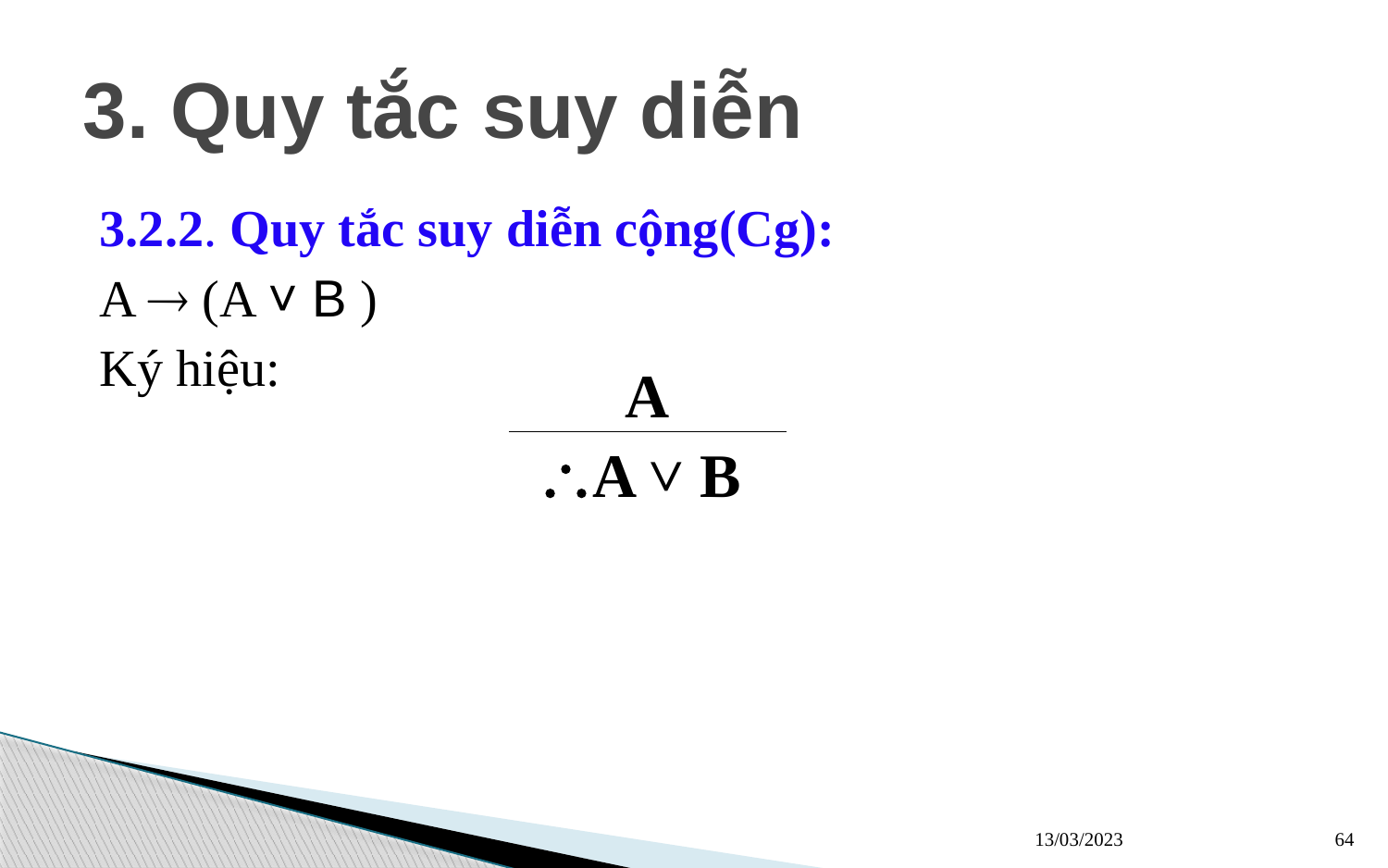

# 3. Quy tắc suy diễn
3.2.2. Quy tắc suy diễn cộng(Cg):
A → (A ˅ B )
Ký hiệu:

| A |
| --- |
| ∴A ˅ B |
13/03/2023
64